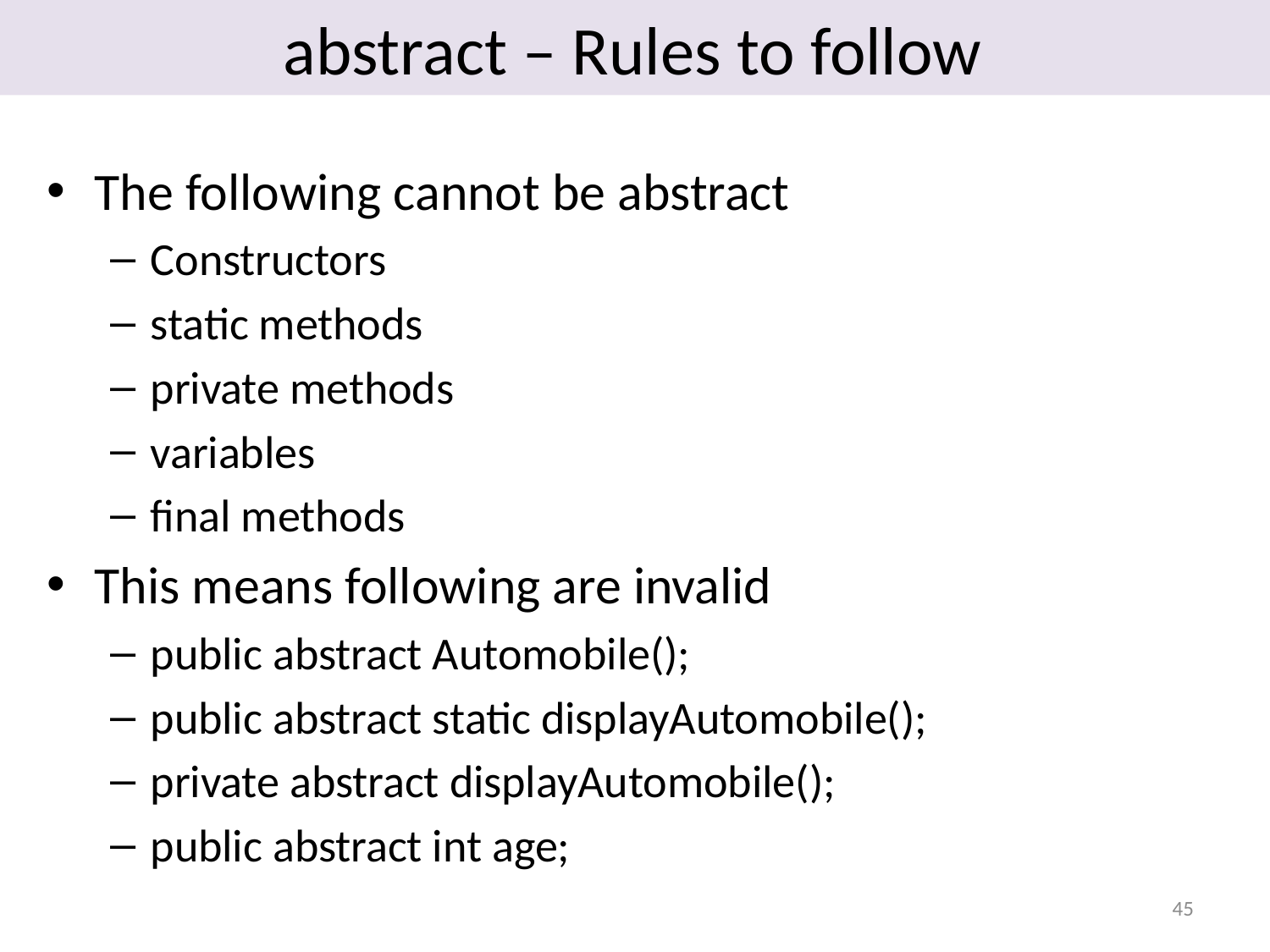

# abstract – Rules to follow
The following cannot be abstract
Constructors
static methods
private methods
variables
final methods
This means following are invalid
public abstract Automobile();
public abstract static displayAutomobile();
private abstract displayAutomobile();
public abstract int age;

45